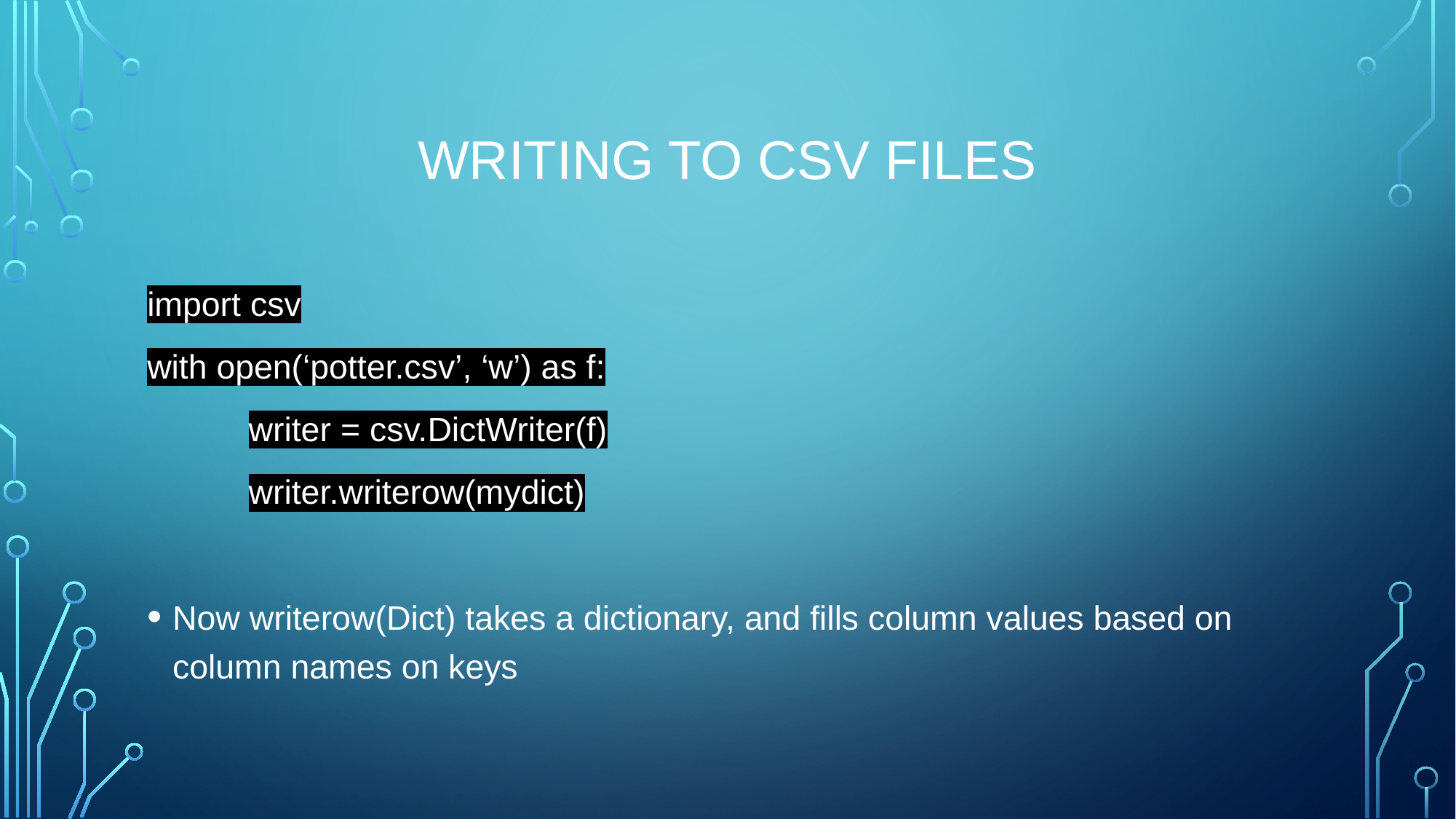

# Writing to CSV files
import csv
with open(‘potter.csv’, ‘w’) as f:
	writer = csv.DictWriter(f)
	writer.writerow(mydict)

Now writerow(Dict) takes a dictionary, and fills column values based on column names on keys